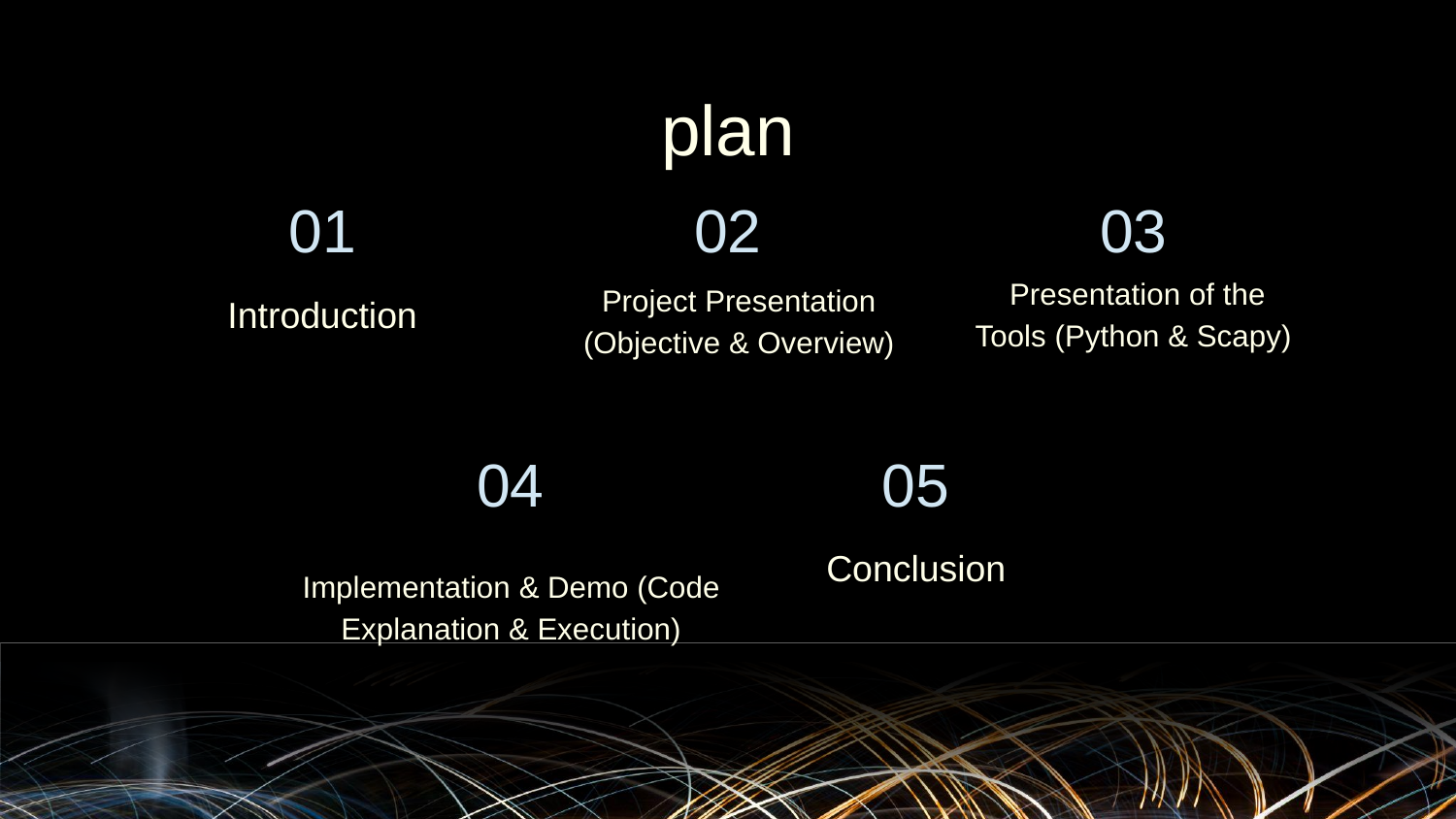

# plan
01
02
03
Project Presentation (Objective & Overview)
Introduction
 Presentation of the Tools (Python & Scapy)
04
05
Conclusion
Implementation & Demo (Code Explanation & Execution)